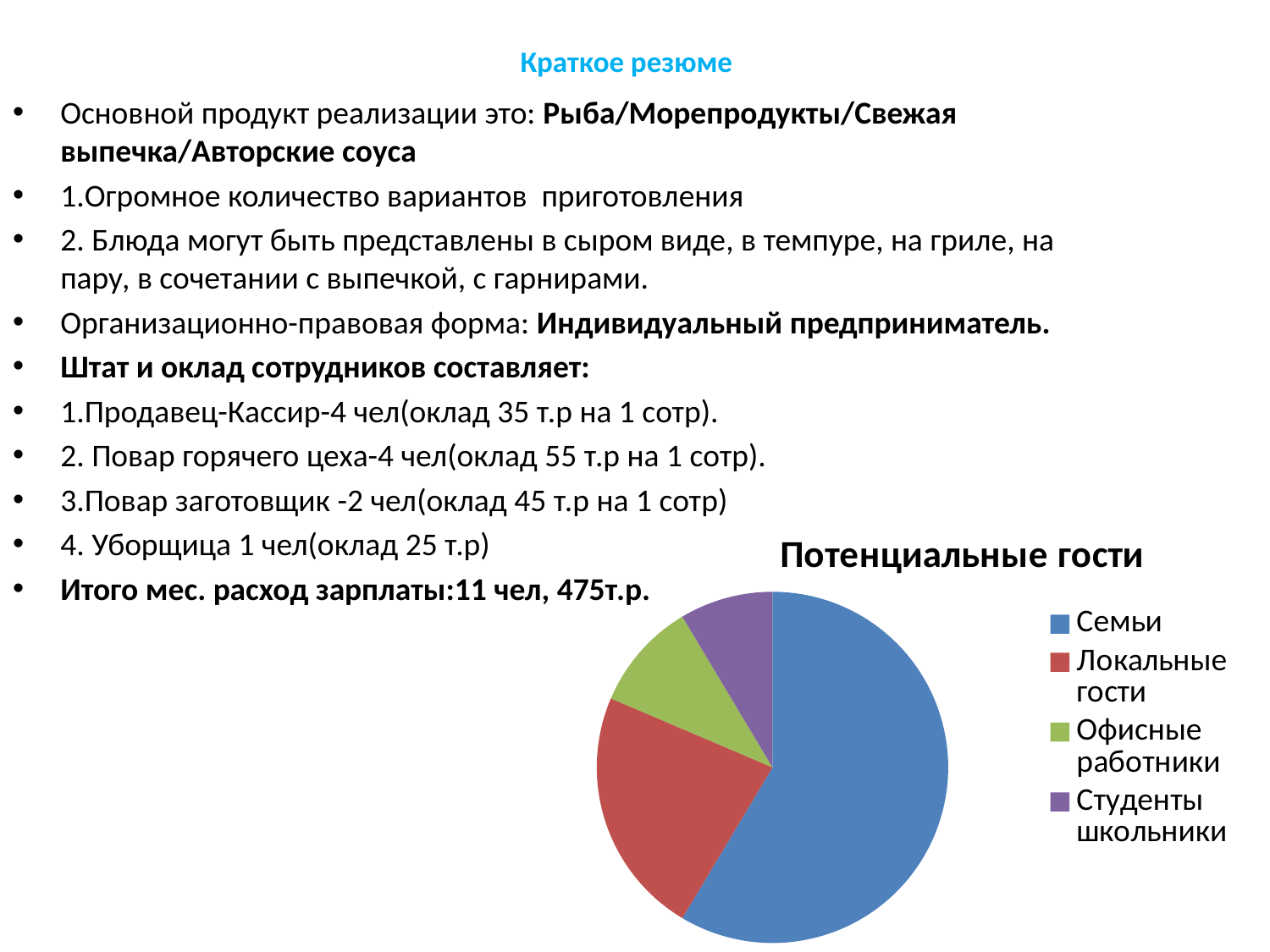

# Краткое резюме
Основной продукт реализации это: Рыба/Морепродукты/Свежая выпечка/Авторские соуса
1.Огромное количество вариантов  приготовления
2. Блюда могут быть представлены в сыром виде, в темпуре, на гриле, на пару, в сочетании с выпечкой, с гарнирами.
Организационно-правовая форма: Индивидуальный предприниматель.
Штат и оклад сотрудников составляет:
1.Продавец-Кассир-4 чел(оклад 35 т.р на 1 сотр).
2. Повар горячего цеха-4 чел(оклад 55 т.р на 1 сотр).
3.Повар заготовщик -2 чел(оклад 45 т.р на 1 сотр)
4. Уборщица 1 чел(оклад 25 т.р)
Итого мес. расход зарплаты:11 чел, 475т.р.

### Chart: Потенциальные гости

| Category | Продажи |
|---|---|
| Семьи | 8.200000000000001 |
| Локальные гости | 3.2 |
| Офисные работники | 1.4 |
| Студенты школьники | 1.2 |